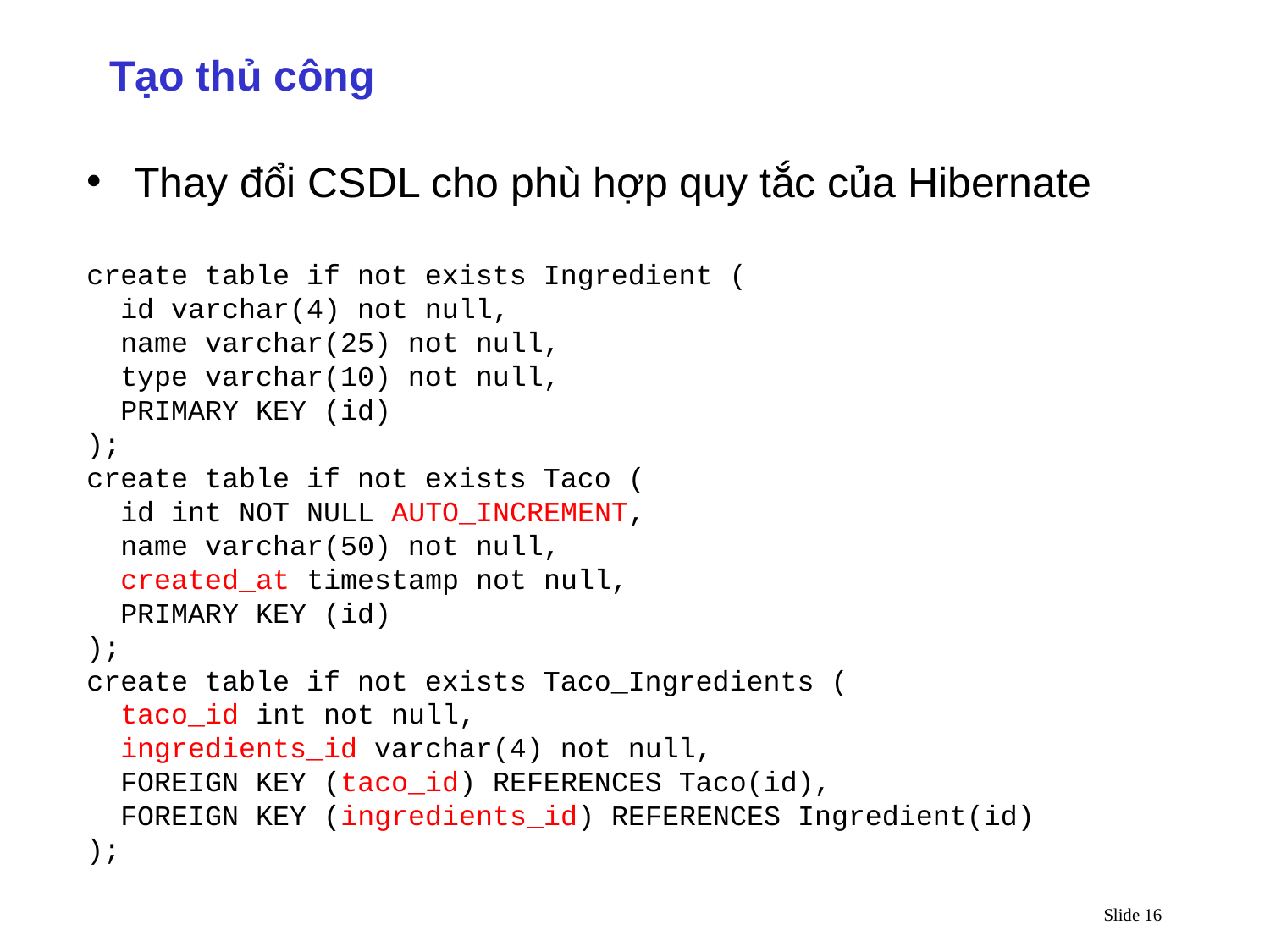

Tạo thủ công
Thay đổi CSDL cho phù hợp quy tắc của Hibernate

create table if not exists Ingredient (
  id varchar(4) not null,
  name varchar(25) not null,
  type varchar(10) not null,
  PRIMARY KEY (id)
);
create table if not exists Taco (
  id int NOT NULL AUTO_INCREMENT,
  name varchar(50) not null,
  created_at timestamp not null,
  PRIMARY KEY (id)
);
create table if not exists Taco_Ingredients (
  taco_id int not null,
  ingredients_id varchar(4) not null,
  FOREIGN KEY (taco_id) REFERENCES Taco(id),
  FOREIGN KEY (ingredients_id) REFERENCES Ingredient(id)
);

Slide 16